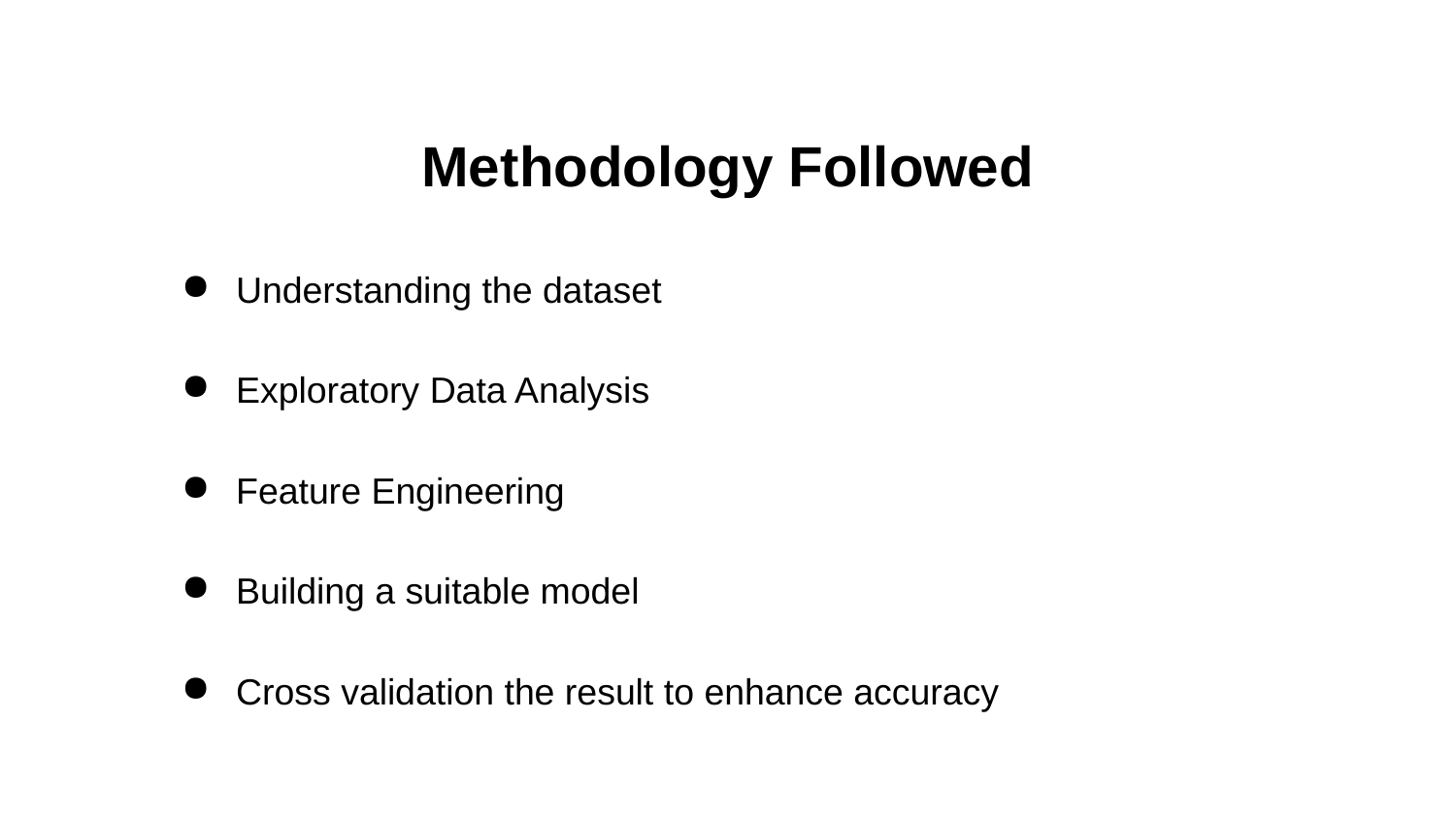

# Methodology Followed
Understanding the dataset

Exploratory Data Analysis

Feature Engineering

Building a suitable model

Cross validation the result to enhance accuracy